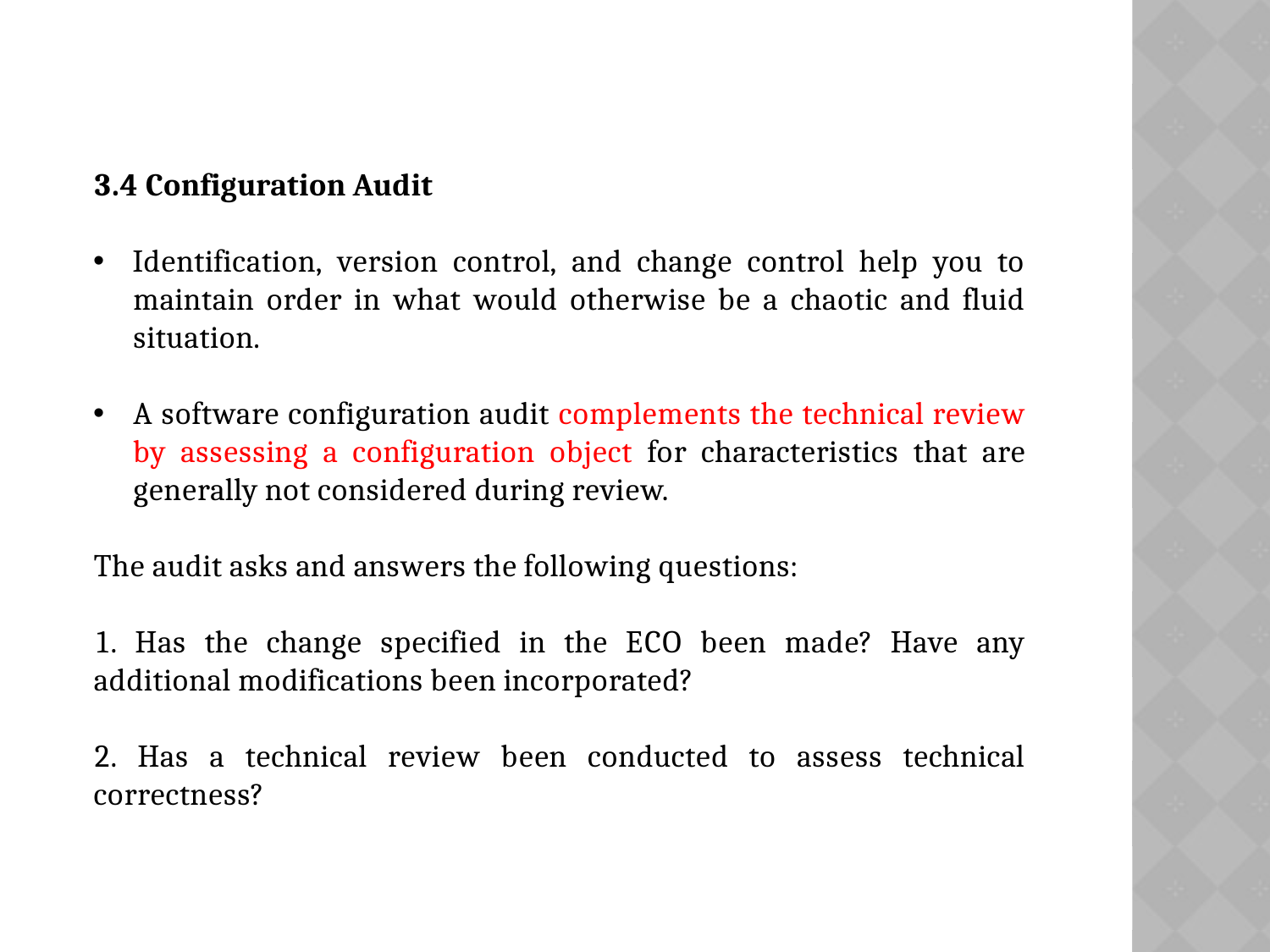

3.4 Configuration Audit

Identification, version control, and change control help you to maintain order in what would otherwise be a chaotic and fluid situation.

A software configuration audit complements the technical review by assessing a configuration object for characteristics that are generally not considered during review.

The audit asks and answers the following questions:

1. Has the change specified in the ECO been made? Have any additional modifications been incorporated?

2. Has a technical review been conducted to assess technical correctness?